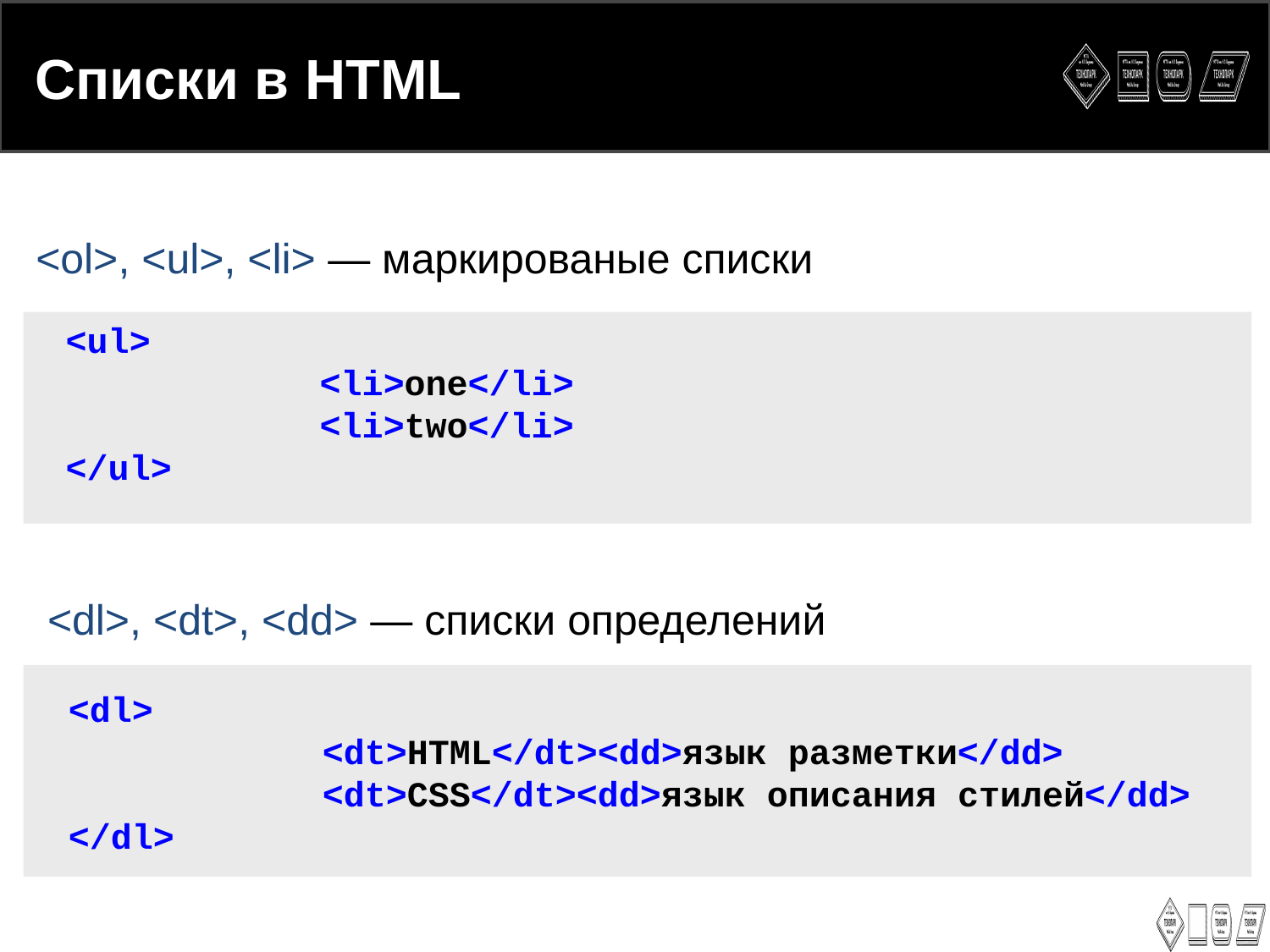

15
Списки в HTML
<ol>, <ul>, <li> ― маркированые списки

<ul>
		<li>one</li>
		<li>two</li>
</ul>
<dl>, <dt>, <dd> ― списки определений

<dl>
		<dt>HTML</dt><dd>язык разметки</dd>
		<dt>CSS</dt><dd>язык описания стилей</dd>
</dl>